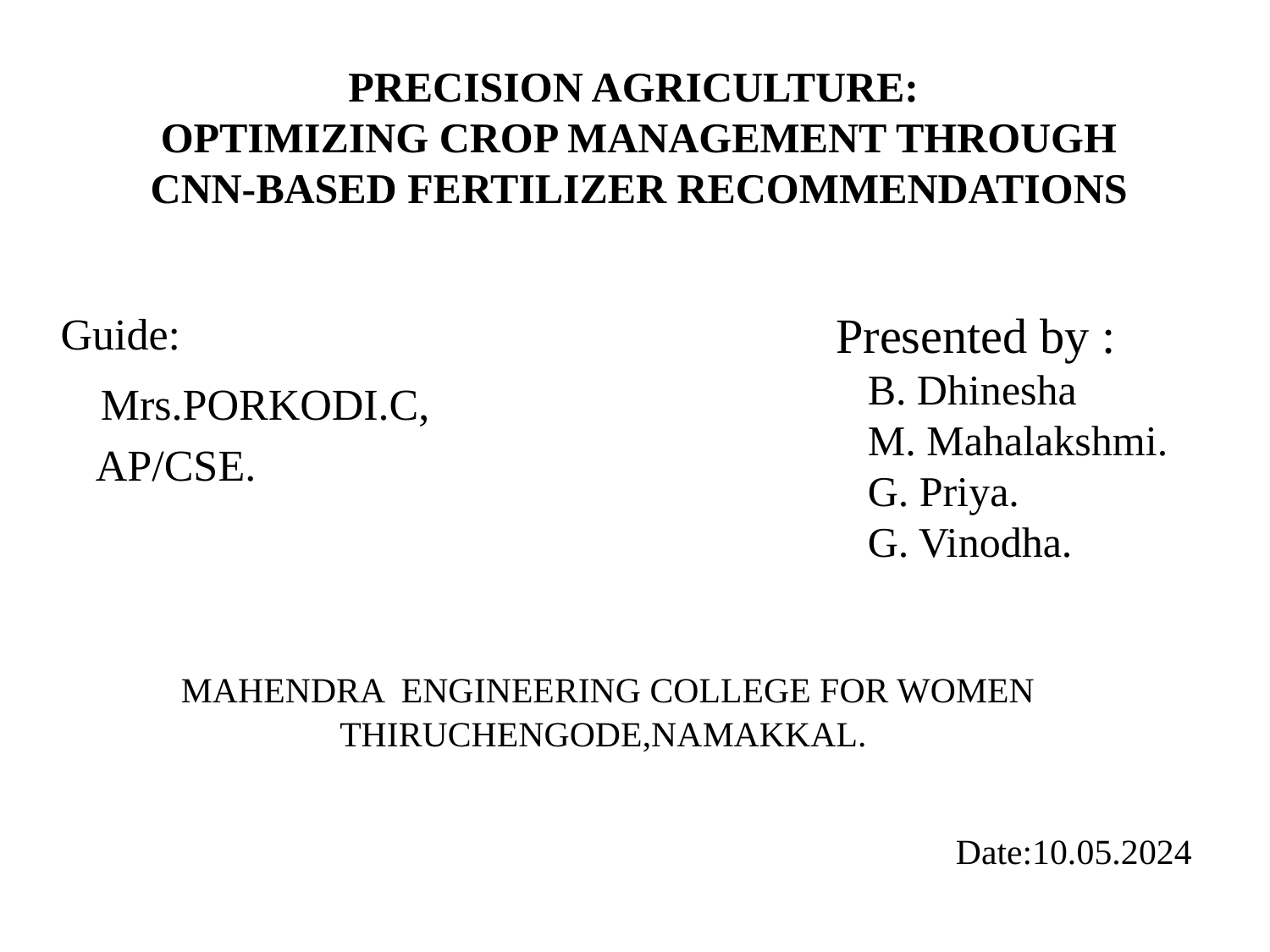

# PRECISION AGRICULTURE: OPTIMIZING CROP MANAGEMENT THROUGH CNN-BASED FERTILIZER RECOMMENDATIONS
Guide:
Presented by :
   B. Dhinesha
   M. Mahalakshmi.
   G. Priya.
   G. Vinodha.
    Mrs.PORKODI.C,
    AP/CSE.

       MAHENDRA  ENGINEERING COLLEGE FOR WOMEN
                             THIRUCHENGODE,NAMAKKAL.
Date:10.05.2024